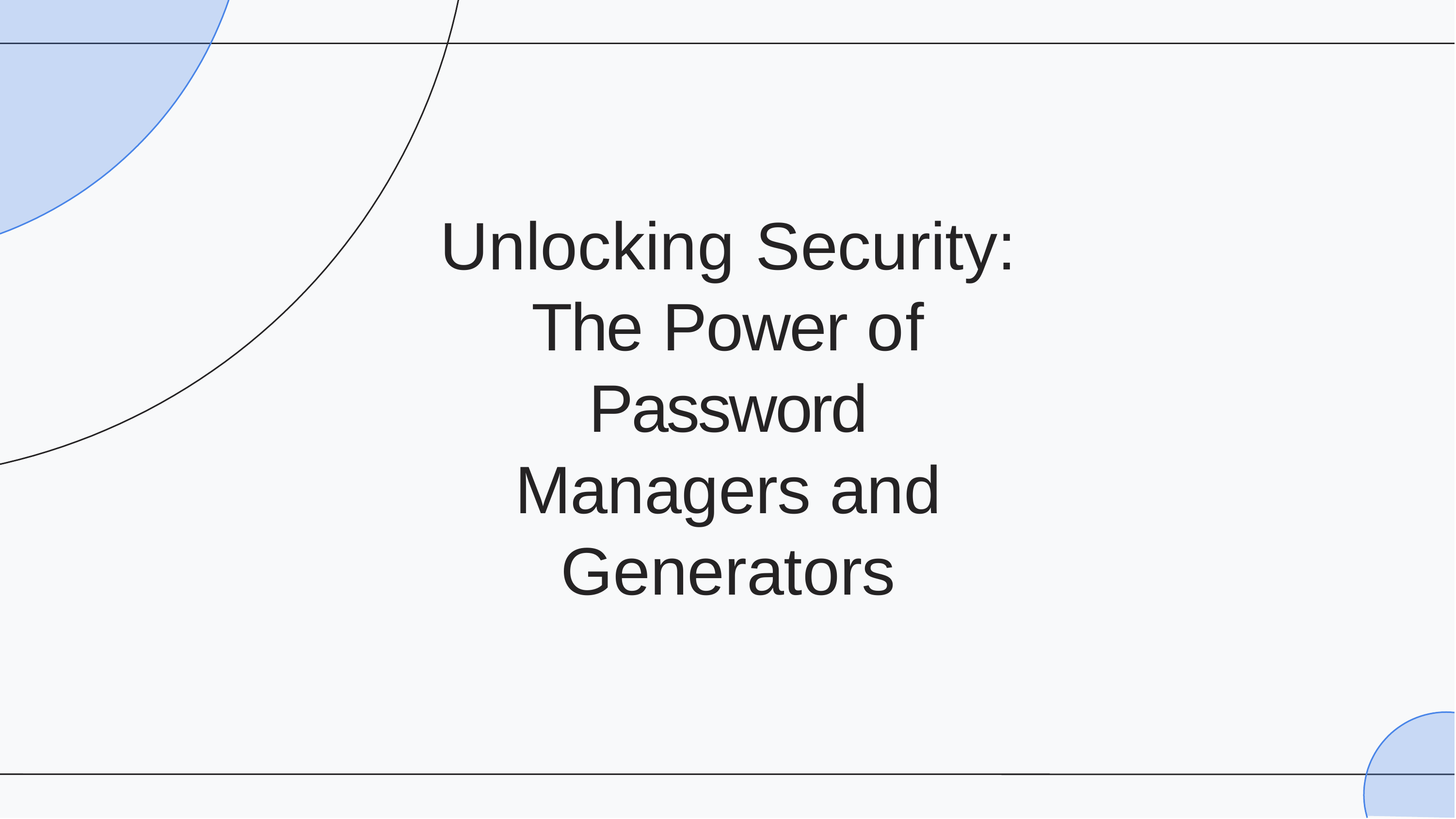

Unlocking Security: The Power of Password Managers and Generators